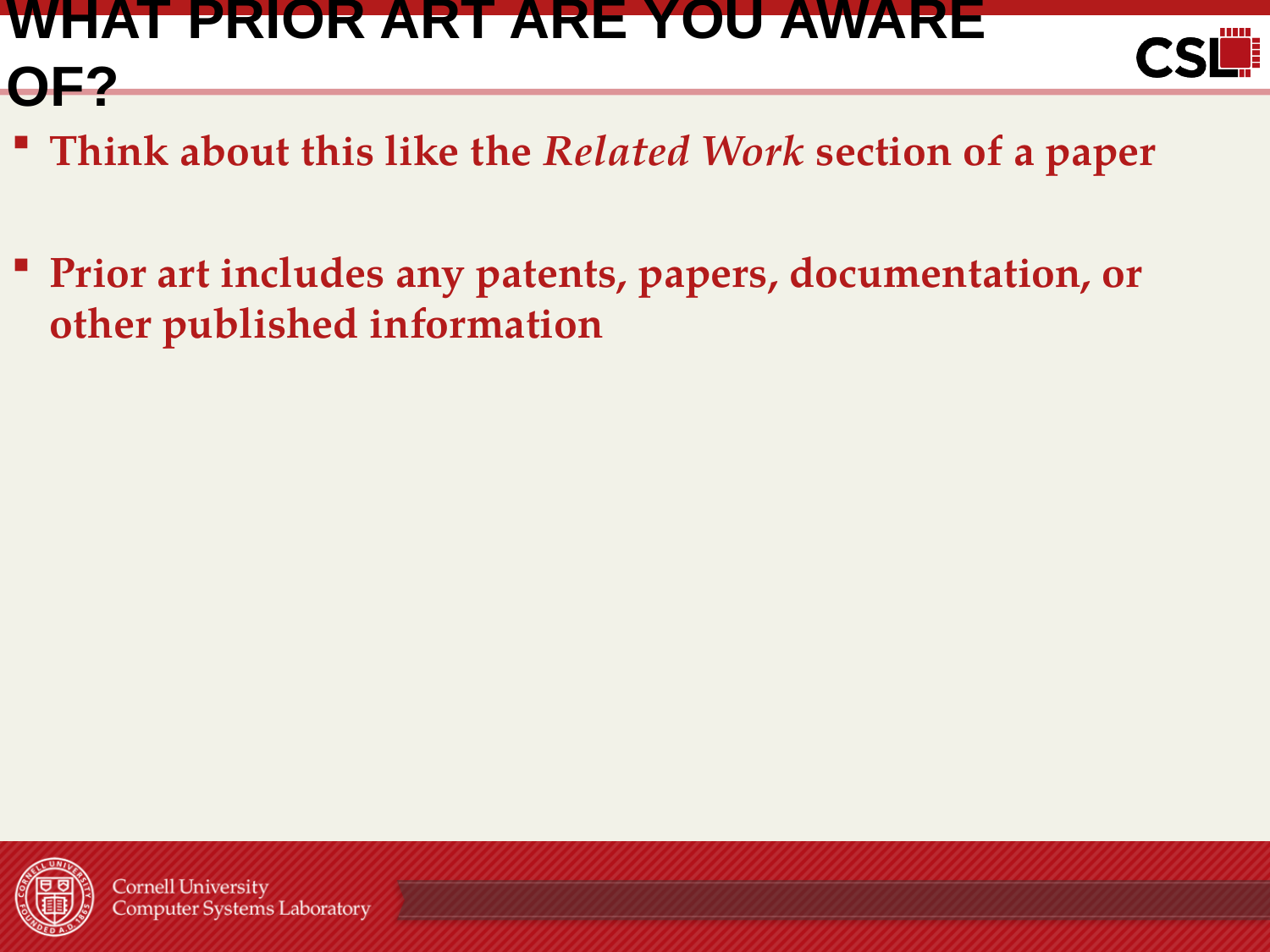

# What prior art are you aware of?
Think about this like the Related Work section of a paper

Prior art includes any patents, papers, documentation, or other published information